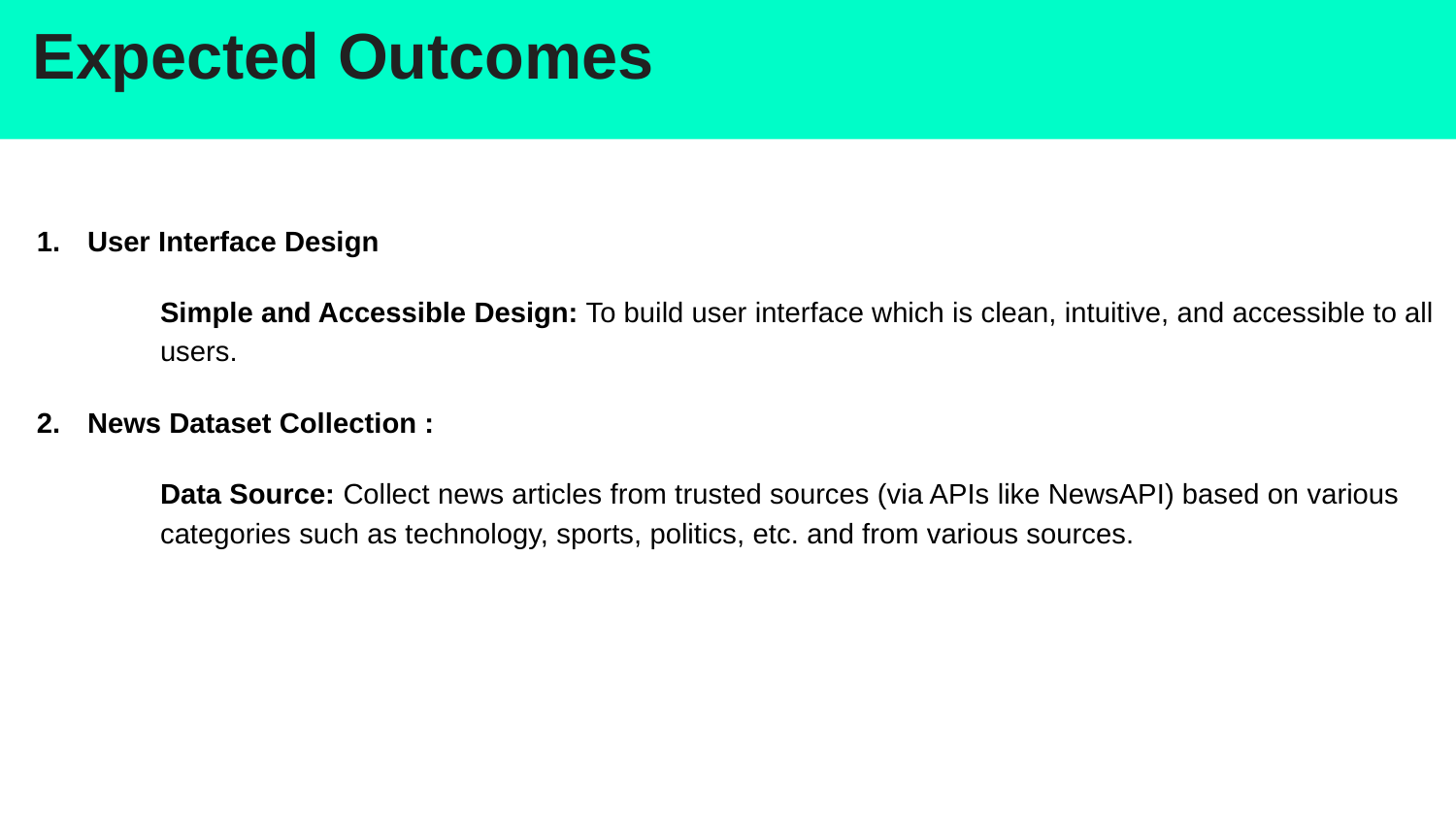

# Expected Outcomes

User Interface Design
Simple and Accessible Design: To build user interface which is clean, intuitive, and accessible to all users.
News Dataset Collection :
Data Source: Collect news articles from trusted sources (via APIs like NewsAPI) based on various categories such as technology, sports, politics, etc. and from various sources.